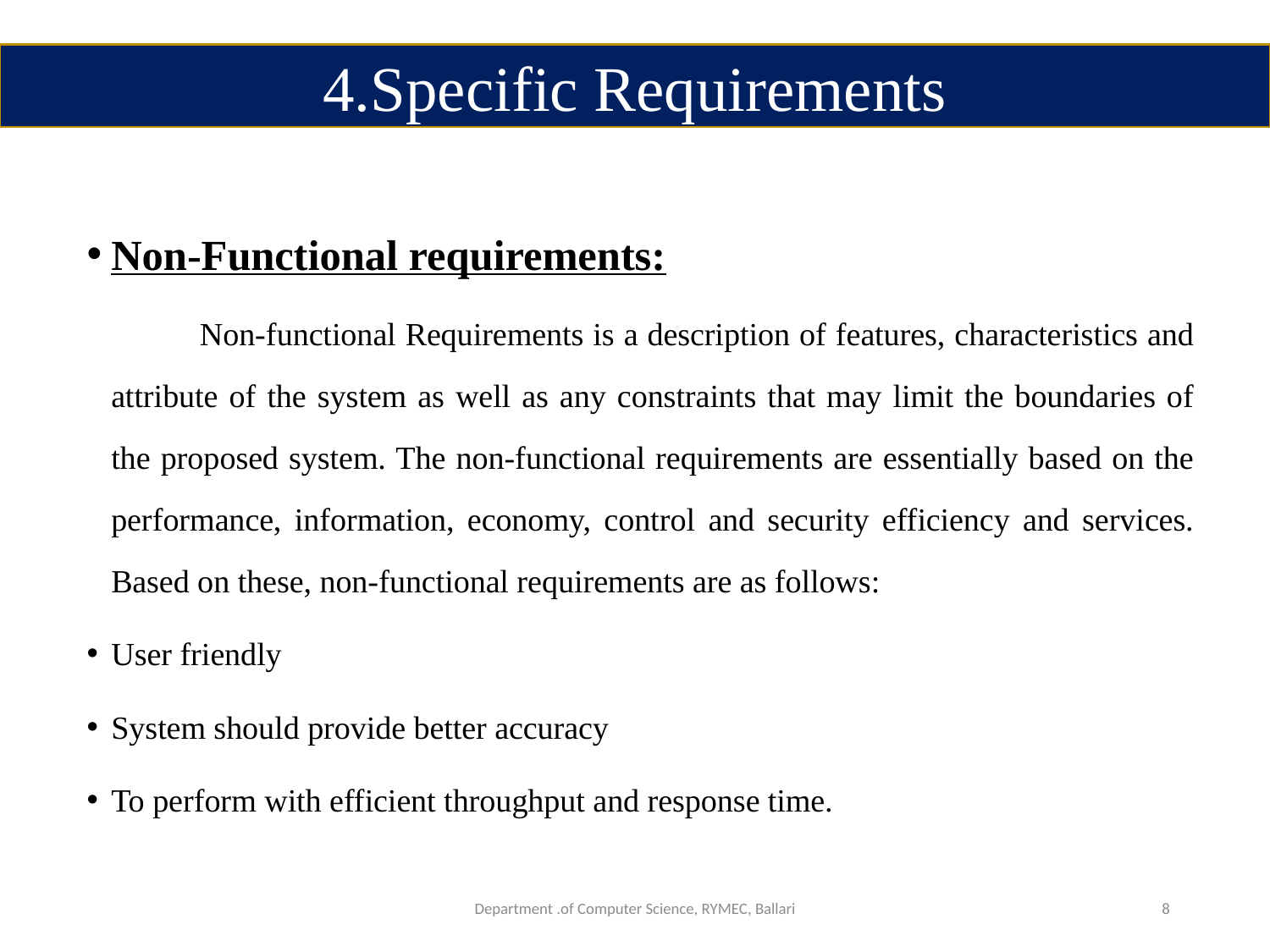

4.Specific Requirements
Non-Functional requirements:
            Non-functional Requirements is a description of features, characteristics and attribute of the system as well as any constraints that may limit the boundaries of the proposed system. The non-functional requirements are essentially based on the performance, information, economy, control and security efficiency and services. Based on these, non-functional requirements are as follows:
User friendly
System should provide better accuracy
To perform with efficient throughput and response time.
Department .of Computer Science, RYMEC, Ballari
8